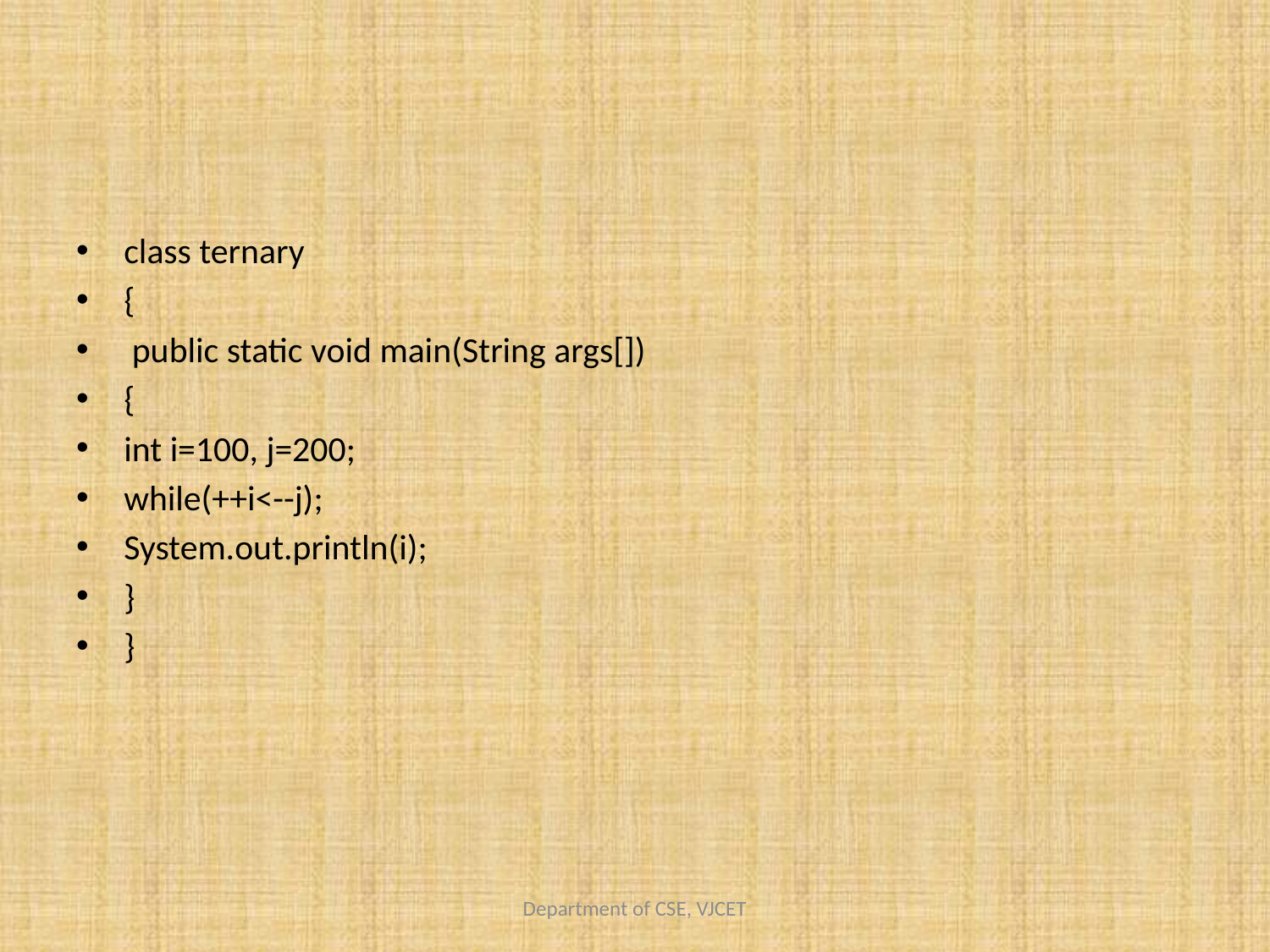

#
class ternary
{
 public static void main(String args[])
{
int i=100, j=200;
while(++i<--j);
System.out.println(i);
}
}
Department of CSE, VJCET